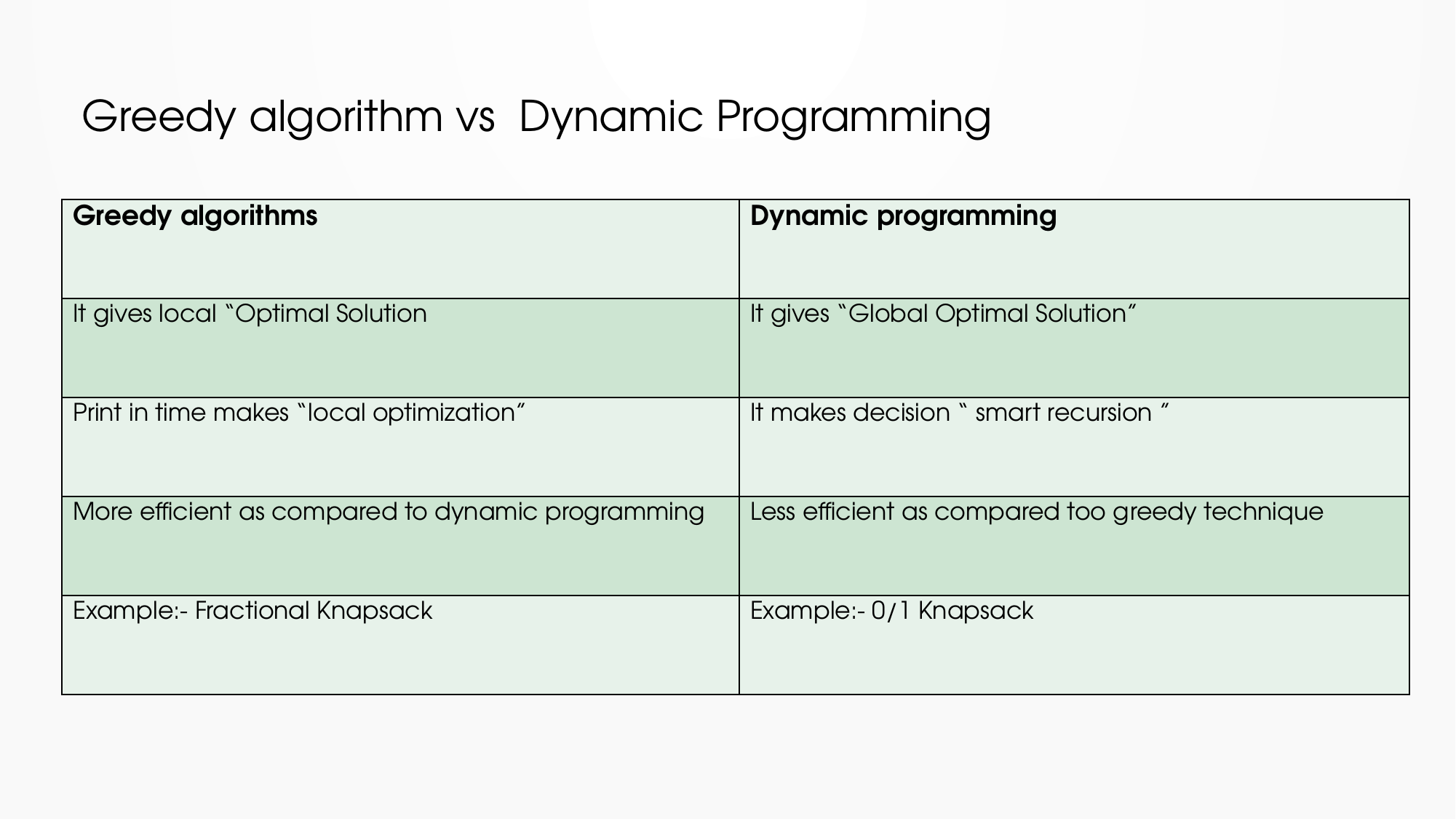

8
# Greedy algorithm vs  Dynamic Programming
| Greedy algorithms | Dynamic programming |
| --- | --- |
| It gives local “Optimal Solution | It gives “Global Optimal Solution” |
| Print in time makes “local optimization” | It makes decision “ smart recursion ” |
| More efficient as compared to dynamic programming | Less efficient as compared too greedy technique |
| Example:- Fractional Knapsack | Example:- 0/1 Knapsack |